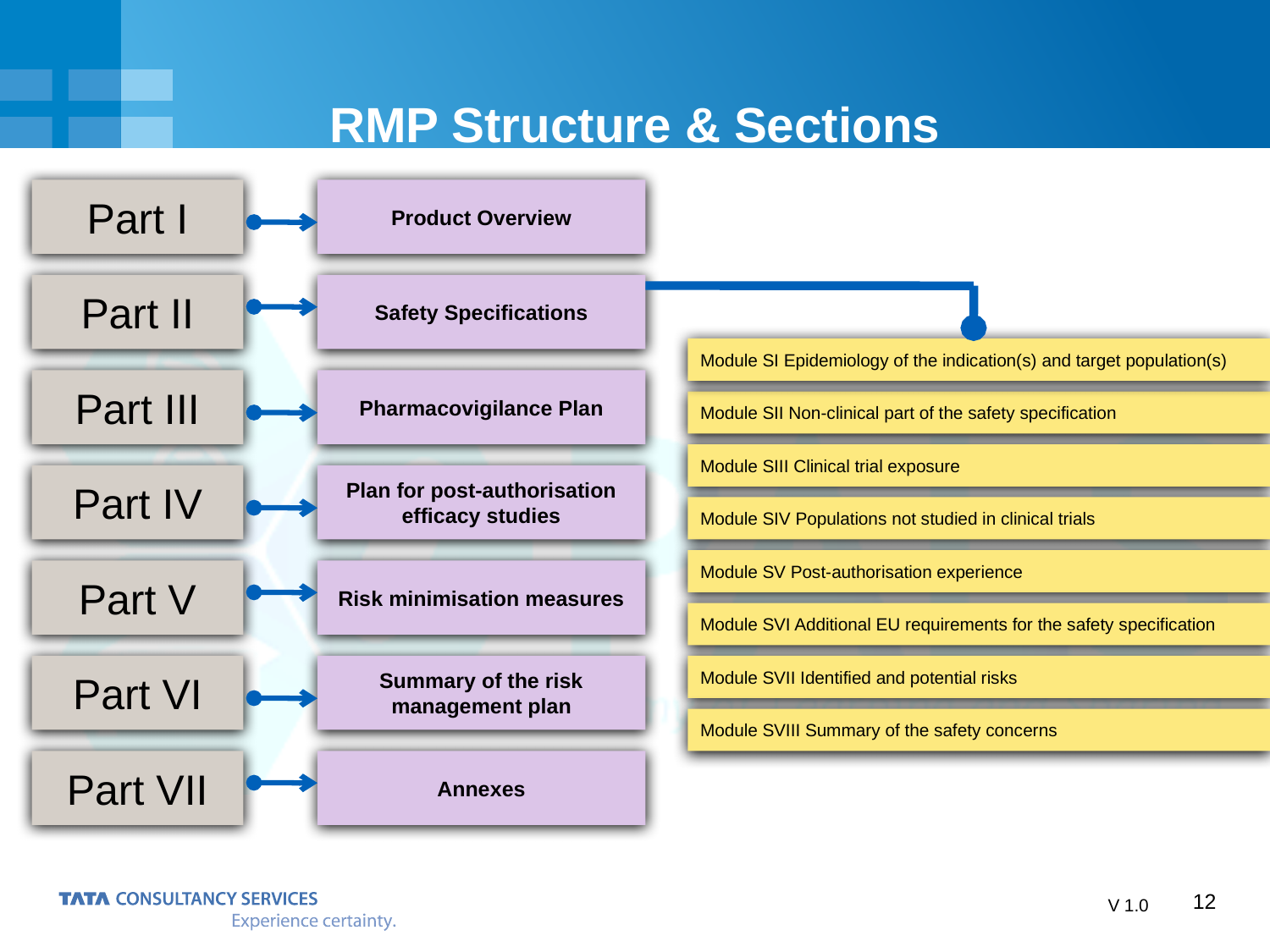

# RMP Structure & Sections
Part I
Product Overview
Part II
Safety Specifications
Module SI Epidemiology of the indication(s) and target population(s)
Part III
Pharmacovigilance Plan
Module SII Non-clinical part of the safety specification
Module SIII Clinical trial exposure
Part IV
Plan for post-authorisation efficacy studies
Module SIV Populations not studied in clinical trials
Module SV Post-authorisation experience
Part V
Risk minimisation measures
Module SVI Additional EU requirements for the safety specification
Part VI
Summary of the risk management plan
Module SVII Identified and potential risks
Module SVIII Summary of the safety concerns
Part VII
Annexes